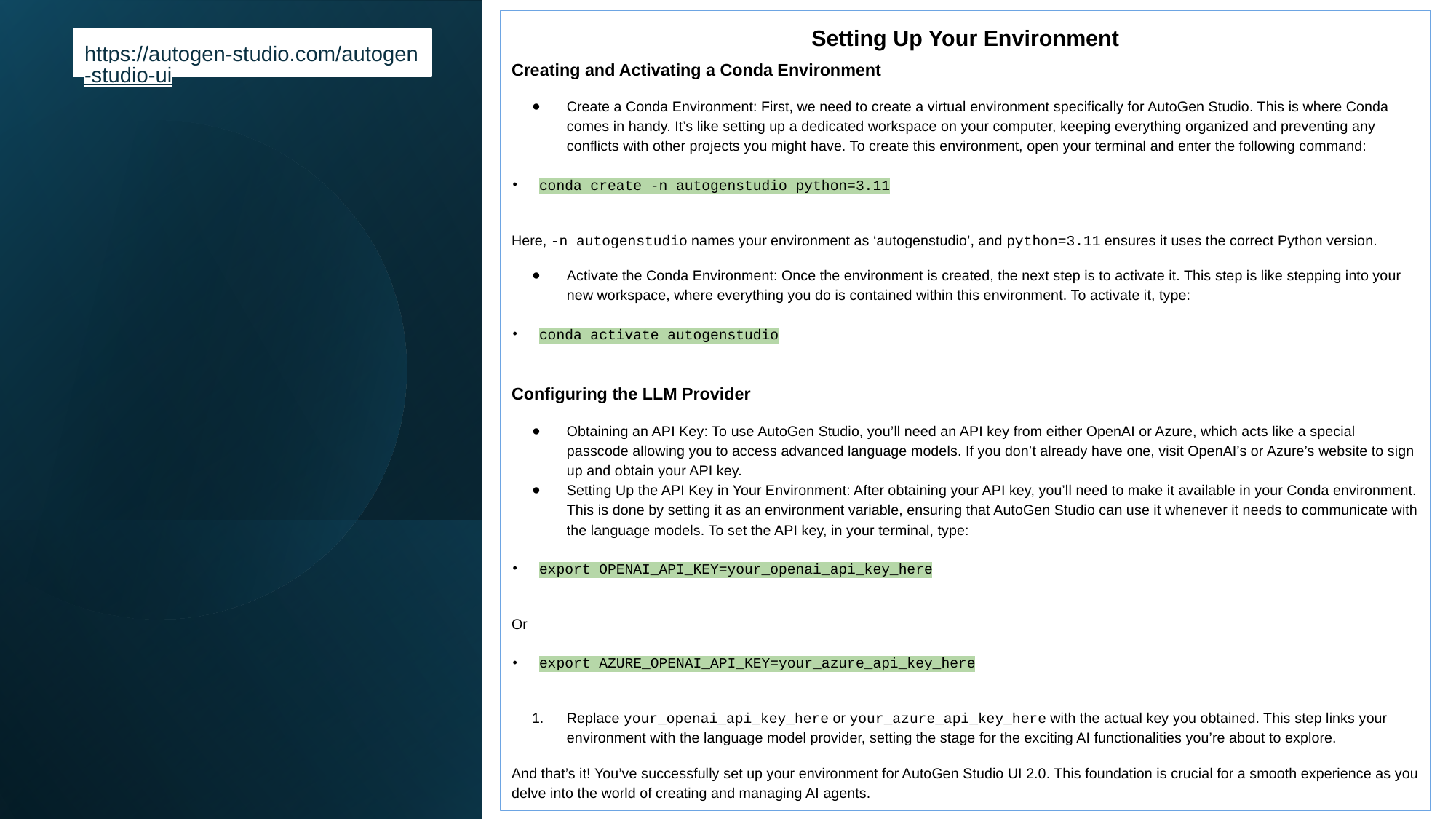

Setting Up Your Environment
Creating and Activating a Conda Environment
Create a Conda Environment: First, we need to create a virtual environment specifically for AutoGen Studio. This is where Conda comes in handy. It’s like setting up a dedicated workspace on your computer, keeping everything organized and preventing any conflicts with other projects you might have. To create this environment, open your terminal and enter the following command:
conda create -n autogenstudio python=3.11

Here, -n autogenstudio names your environment as ‘autogenstudio’, and python=3.11 ensures it uses the correct Python version.
Activate the Conda Environment: Once the environment is created, the next step is to activate it. This step is like stepping into your new workspace, where everything you do is contained within this environment. To activate it, type:
conda activate autogenstudio

Configuring the LLM Provider
Obtaining an API Key: To use AutoGen Studio, you’ll need an API key from either OpenAI or Azure, which acts like a special passcode allowing you to access advanced language models. If you don’t already have one, visit OpenAI’s or Azure’s website to sign up and obtain your API key.
Setting Up the API Key in Your Environment: After obtaining your API key, you’ll need to make it available in your Conda environment. This is done by setting it as an environment variable, ensuring that AutoGen Studio can use it whenever it needs to communicate with the language models. To set the API key, in your terminal, type:
export OPENAI_API_KEY=your_openai_api_key_here

Or
export AZURE_OPENAI_API_KEY=your_azure_api_key_here

Replace your_openai_api_key_here or your_azure_api_key_here with the actual key you obtained. This step links your environment with the language model provider, setting the stage for the exciting AI functionalities you’re about to explore.
And that’s it! You’ve successfully set up your environment for AutoGen Studio UI 2.0. This foundation is crucial for a smooth experience as you delve into the world of creating and managing AI agents.
https://autogen-studio.com/autogen-studio-ui